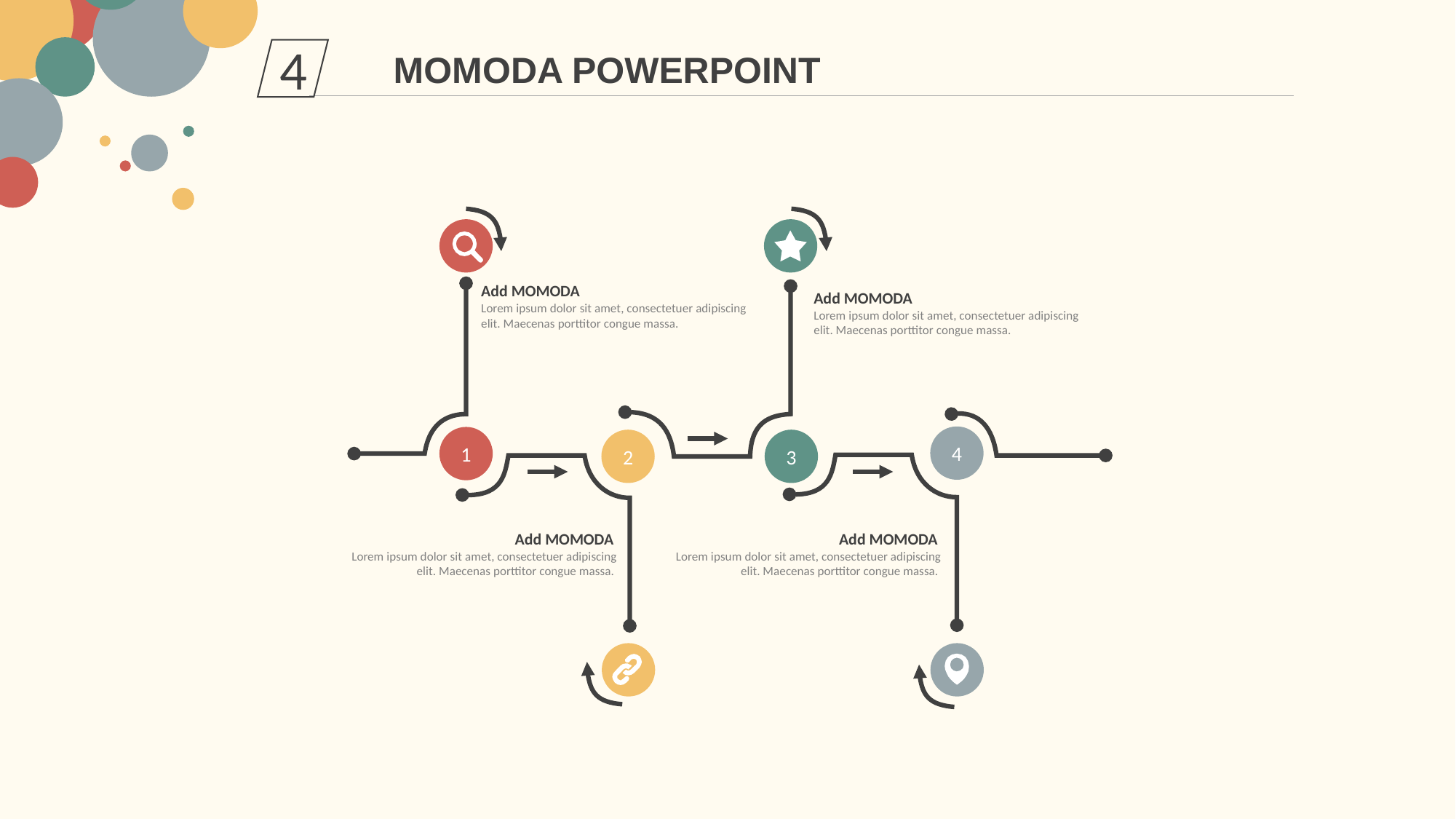

4
MOMODA POWERPOINT

Add MOMODA
Lorem ipsum dolor sit amet, consectetuer adipiscing elit. Maecenas porttitor congue massa.
Add MOMODA
Lorem ipsum dolor sit amet, consectetuer adipiscing elit. Maecenas porttitor congue massa.

4
1
2
3

Add MOMODA
Lorem ipsum dolor sit amet, consectetuer adipiscing elit. Maecenas porttitor congue massa.
Add MOMODA
Lorem ipsum dolor sit amet, consectetuer adipiscing elit. Maecenas porttitor congue massa.